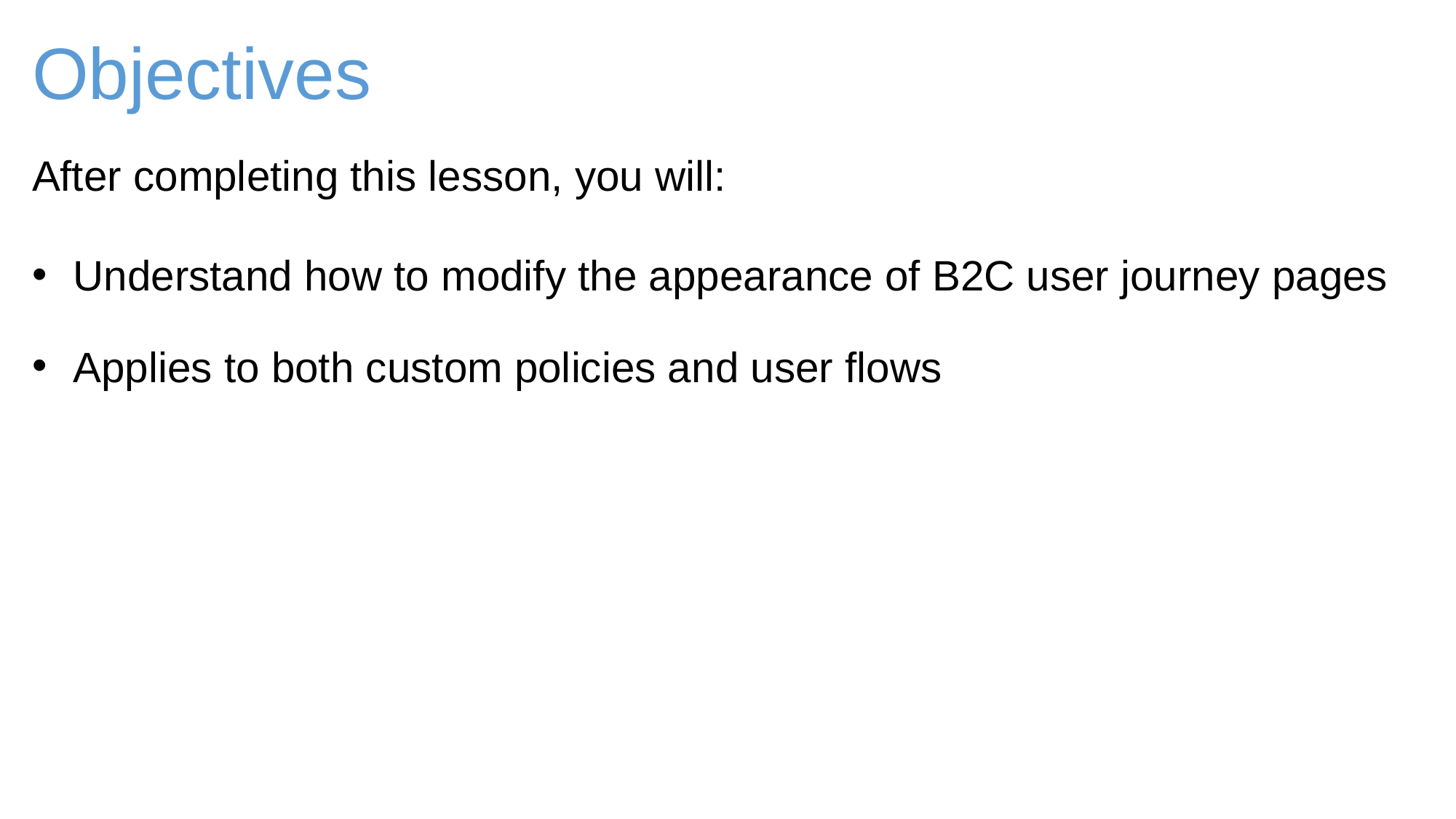

Understand how to modify the appearance of B2C user journey pages
Applies to both custom policies and user flows